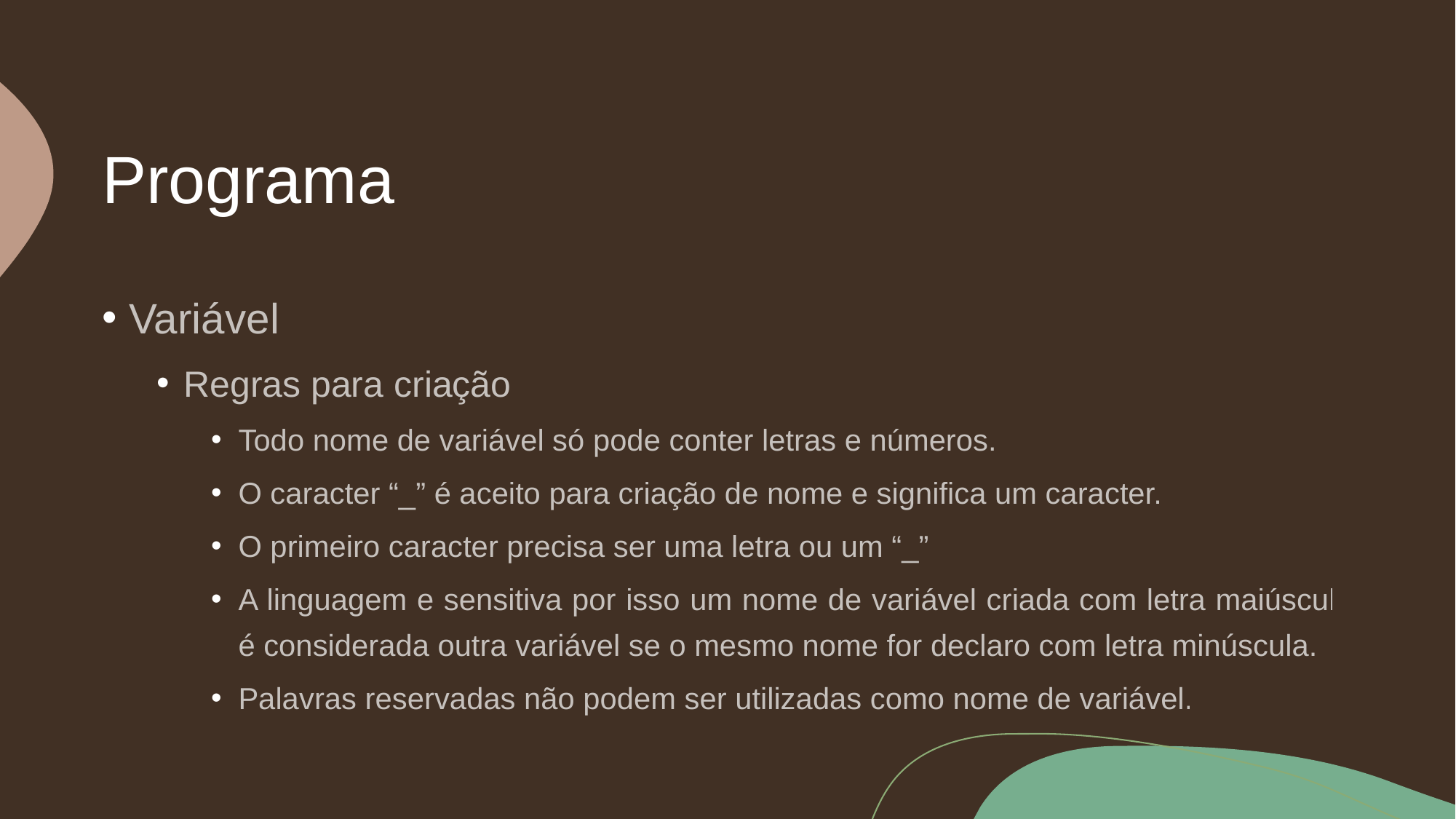

# Programa
Variável
Regras para criação
Todo nome de variável só pode conter letras e números.
O caracter “_” é aceito para criação de nome e significa um caracter.
O primeiro caracter precisa ser uma letra ou um “_”
A linguagem e sensitiva por isso um nome de variável criada com letra maiúscula é considerada outra variável se o mesmo nome for declaro com letra minúscula.
Palavras reservadas não podem ser utilizadas como nome de variável.